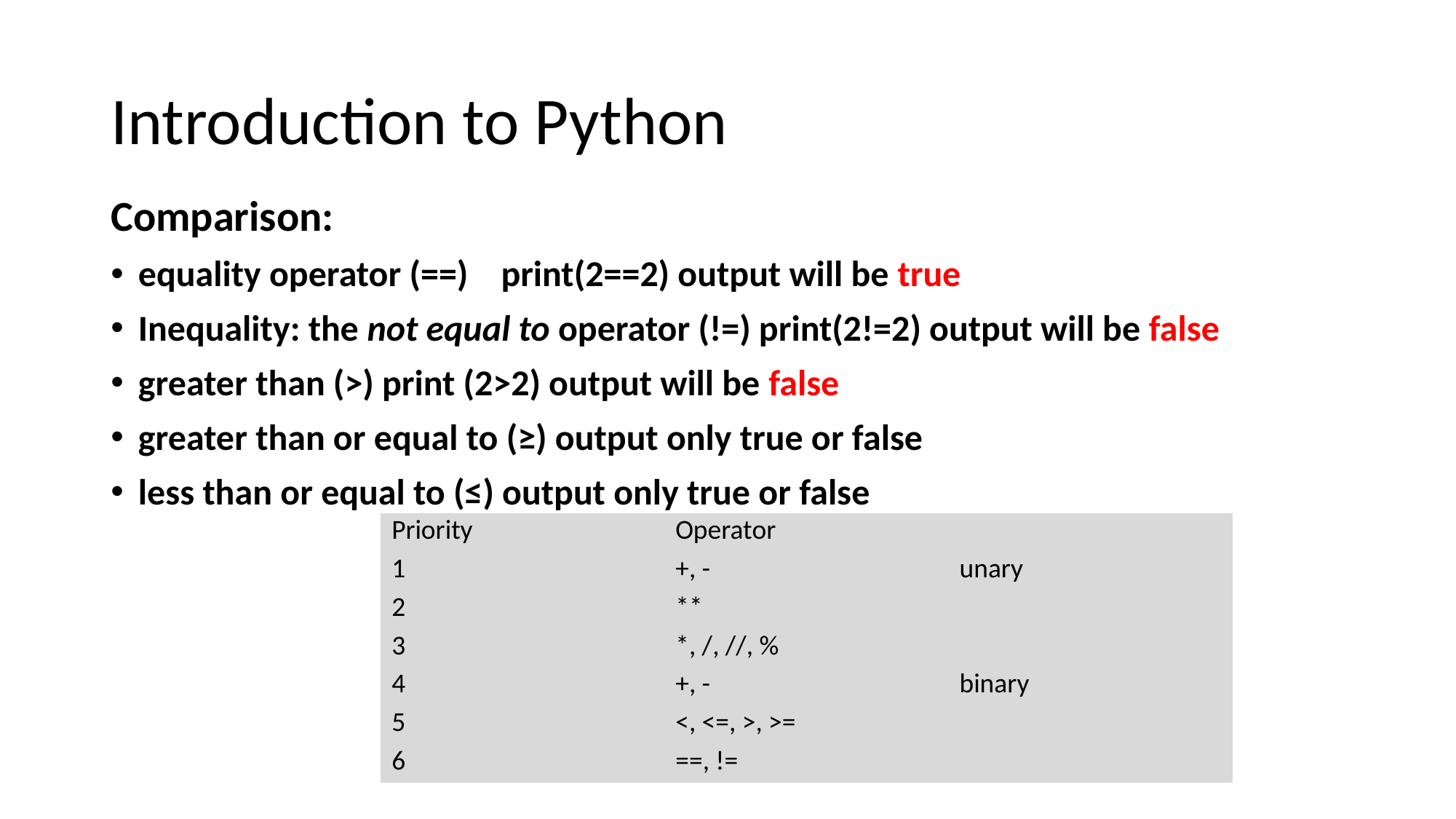

# Introduction to Python
Comparison:
equality operator (==)    print(2==2) output will be true
Inequality: the not equal to operator (!=) print(2!=2) output will be false
greater than (>) print (2>2) output will be false
greater than or equal to (≥) output only true or false
less than or equal to (≤) output only true or false

| Priority | Operator |  |
| --- | --- | --- |
| 1 | +, - | unary |
| 2 | \*\* |  |
| 3 | \*, /, //, % |  |
| 4 | +, - | binary |
| 5 | <, <=, >, >= |  |
| 6 | ==, != |  |